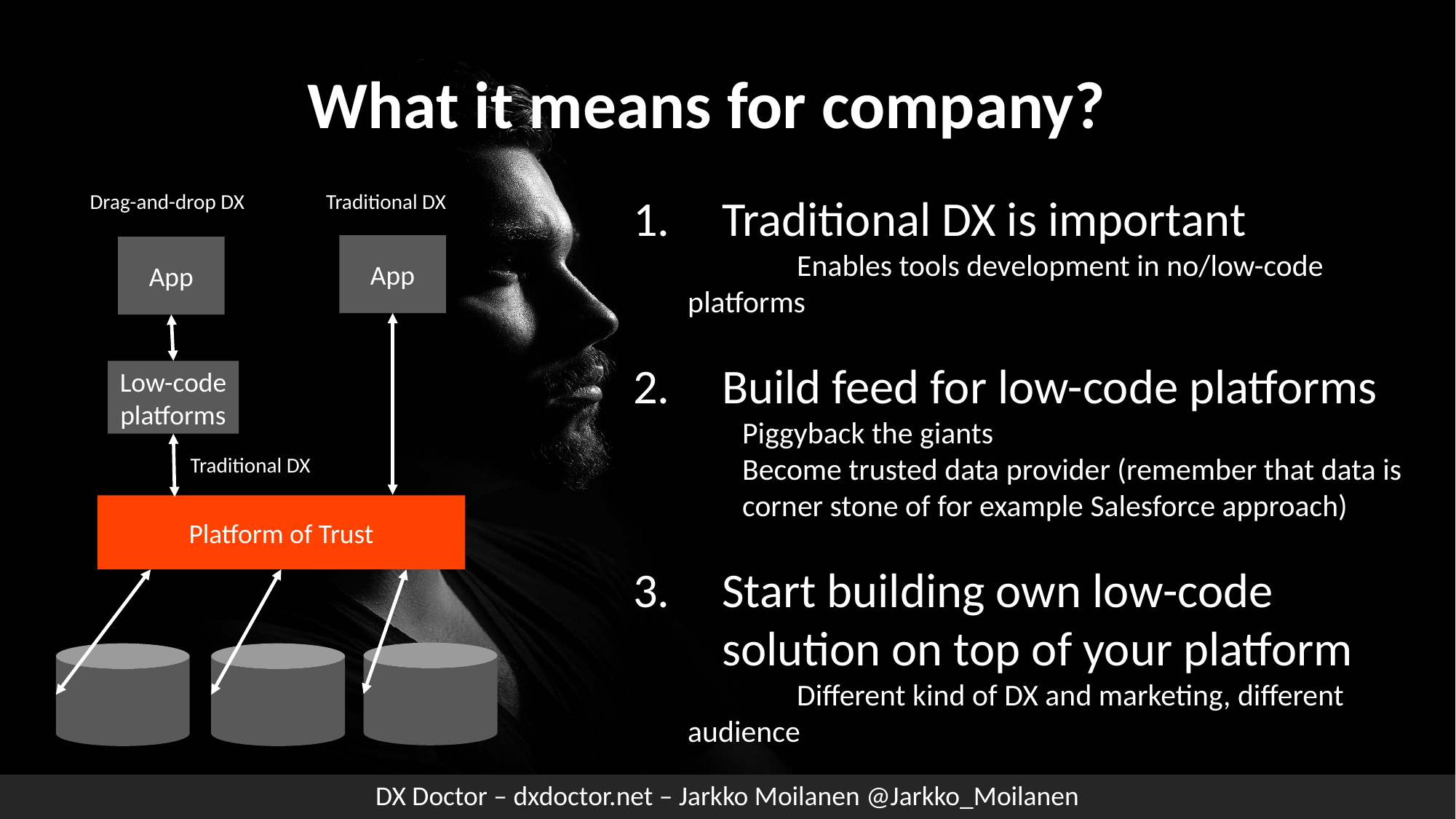

What it means for company?
Traditional DX
Traditional DX is important
	Enables tools development in no/low-code platforms

Build feed for low-code platforms
Piggyback the giants
Become trusted data provider (remember that data is corner stone of for example Salesforce approach)

Start building own low-code solution on top of your platform
	Different kind of DX and marketing, different audience
Drag-and-drop DX
App
App
Low-code platforms
Traditional DX
Platform of Trust

DX Doctor – dxdoctor.net – Jarkko Moilanen @Jarkko_Moilanen